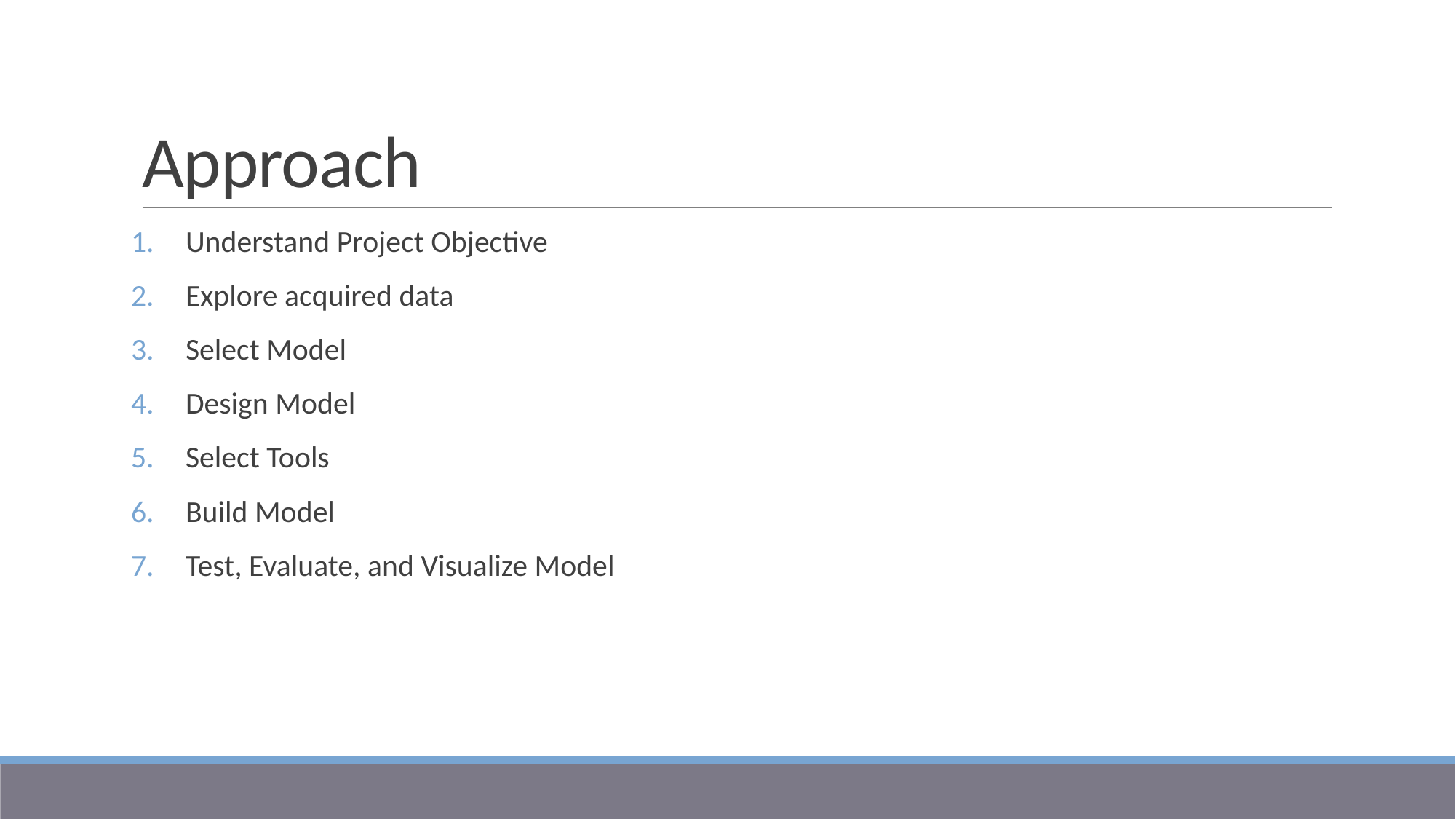

# Approach
Understand Project Objective
Explore acquired data
Select Model
Design Model
Select Tools
Build Model
Test, Evaluate, and Visualize Model